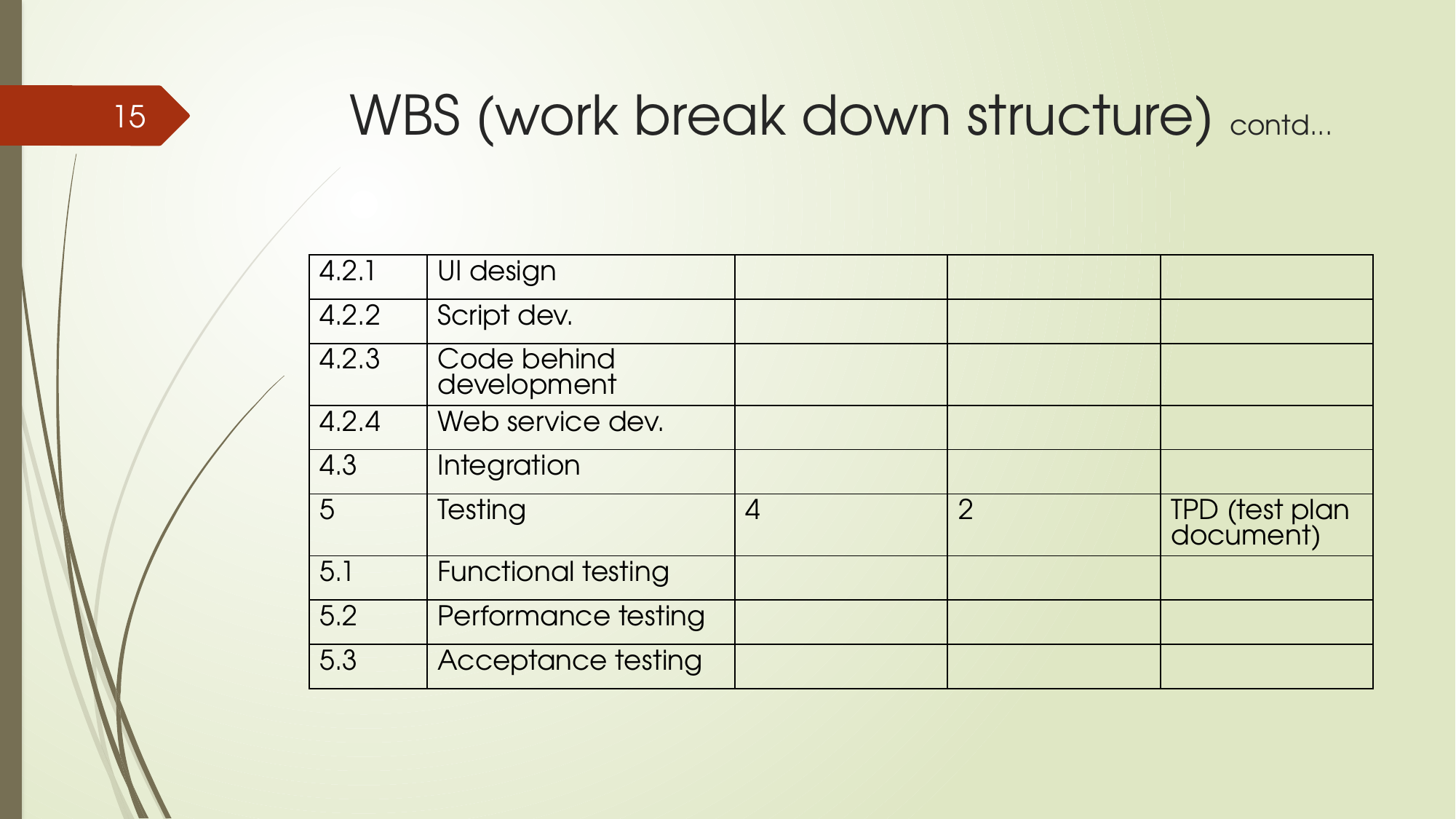

# WBS (work break down structure) contd...
15
| 4.2.1 | UI design |  |  |  |
| --- | --- | --- | --- | --- |
| 4.2.2 | Script dev. |  |  |  |
| 4.2.3 | Code behind development |  |  |  |
| 4.2.4 | Web service dev. |  |  |  |
| 4.3 | Integration |  |  |  |
| 5 | Testing | 4 | 2 | TPD (test plan document) |
| 5.1 | Functional testing |  |  |  |
| 5.2 | Performance testing |  |  |  |
| 5.3 | Acceptance testing |  |  |  |